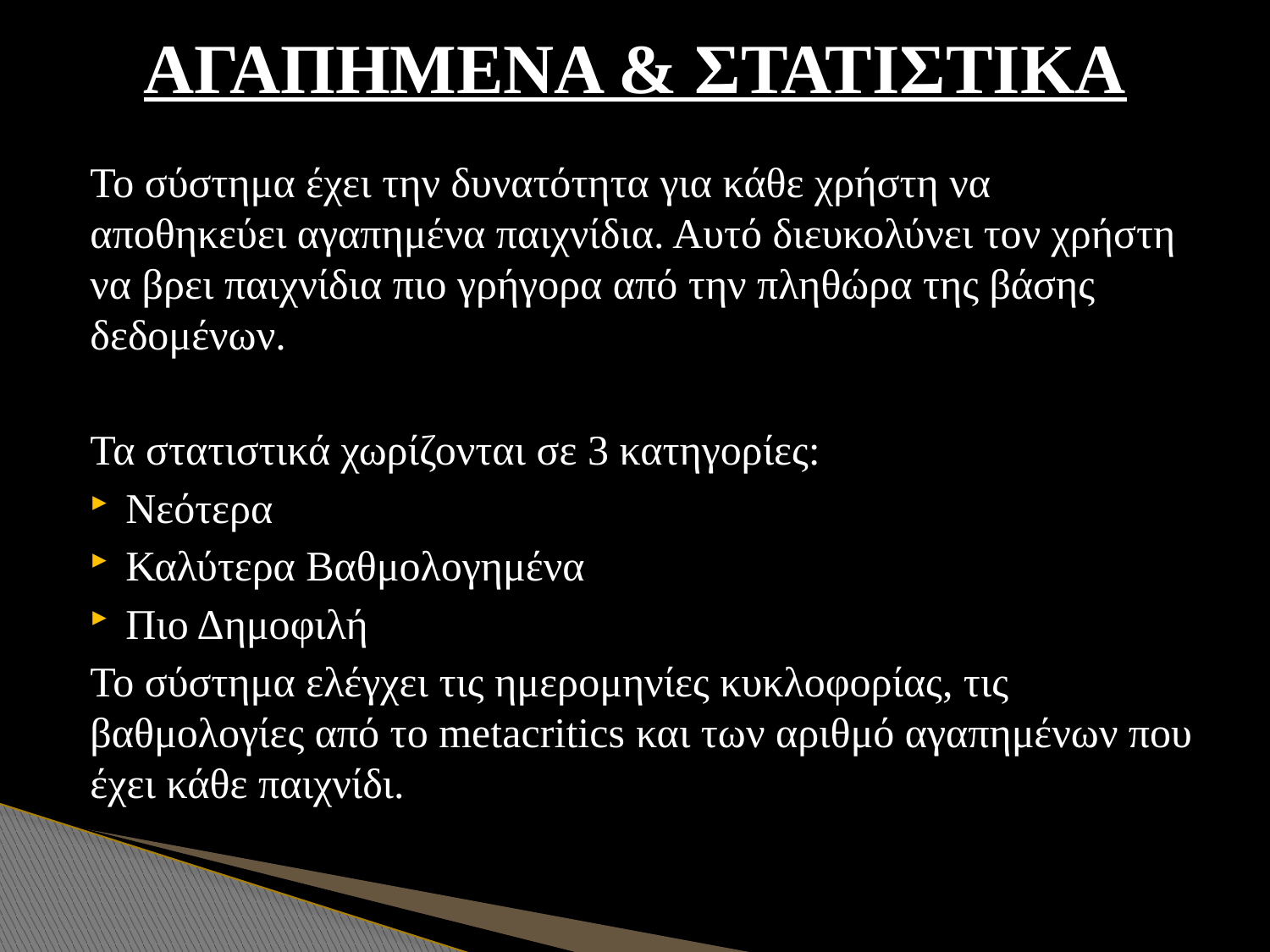

# ΑΓΑΠΗΜΕΝΑ & ΣΤΑΤΙΣΤΙΚΑ
Το σύστημα έχει την δυνατότητα για κάθε χρήστη να αποθηκεύει αγαπημένα παιχνίδια. Αυτό διευκολύνει τον χρήστη να βρει παιχνίδια πιο γρήγορα από την πληθώρα της βάσης δεδομένων.

Τα στατιστικά χωρίζονται σε 3 κατηγορίες:
Νεότερα
Καλύτερα Βαθμολογημένα
Πιο Δημοφιλή
Το σύστημα ελέγχει τις ημερομηνίες κυκλοφορίας, τις βαθμολογίες από το metacritics και των αριθμό αγαπημένων που έχει κάθε παιχνίδι.